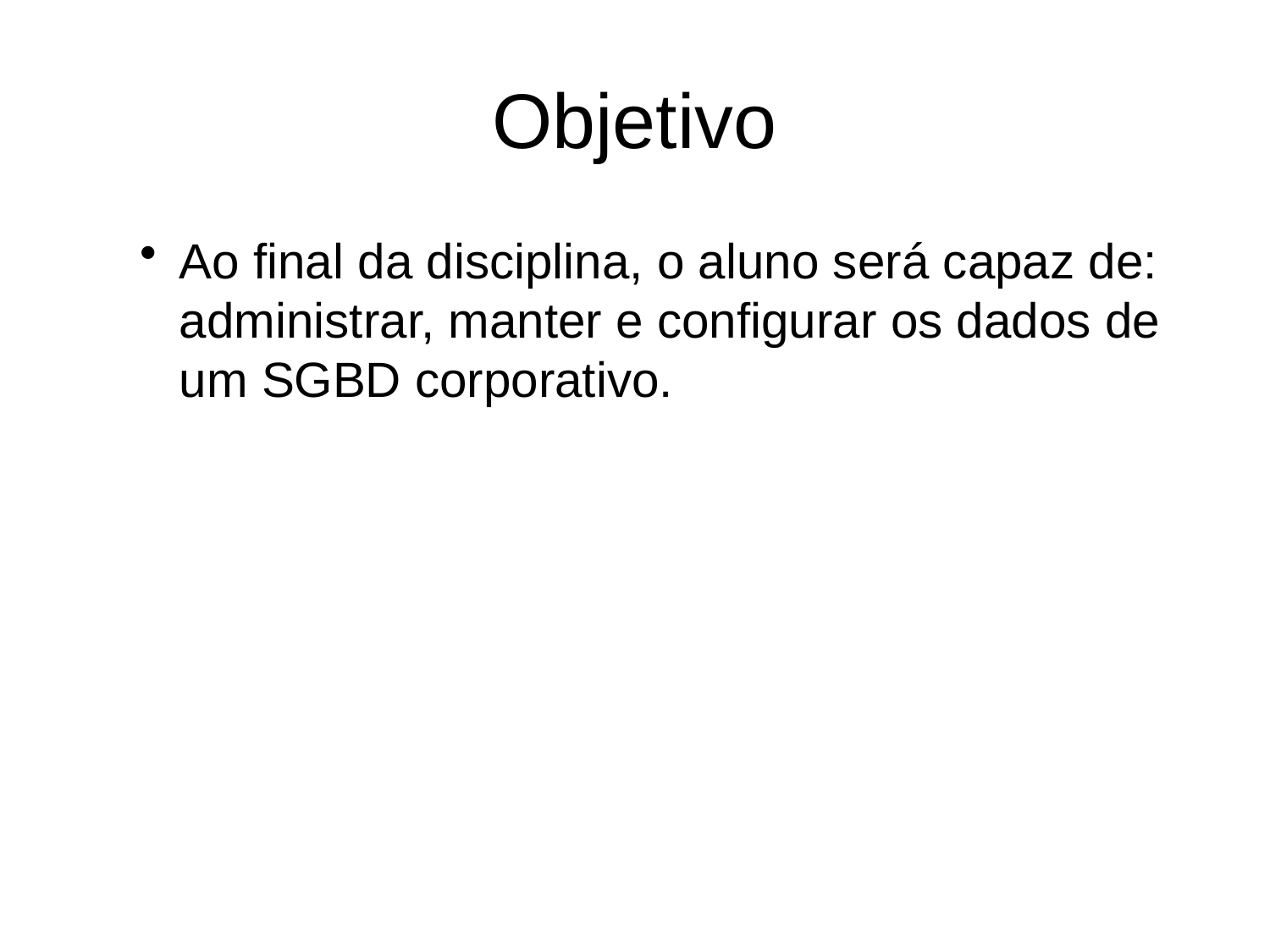

# Objetivo
Ao final da disciplina, o aluno será capaz de: administrar, manter e configurar os dados de um SGBD corporativo.